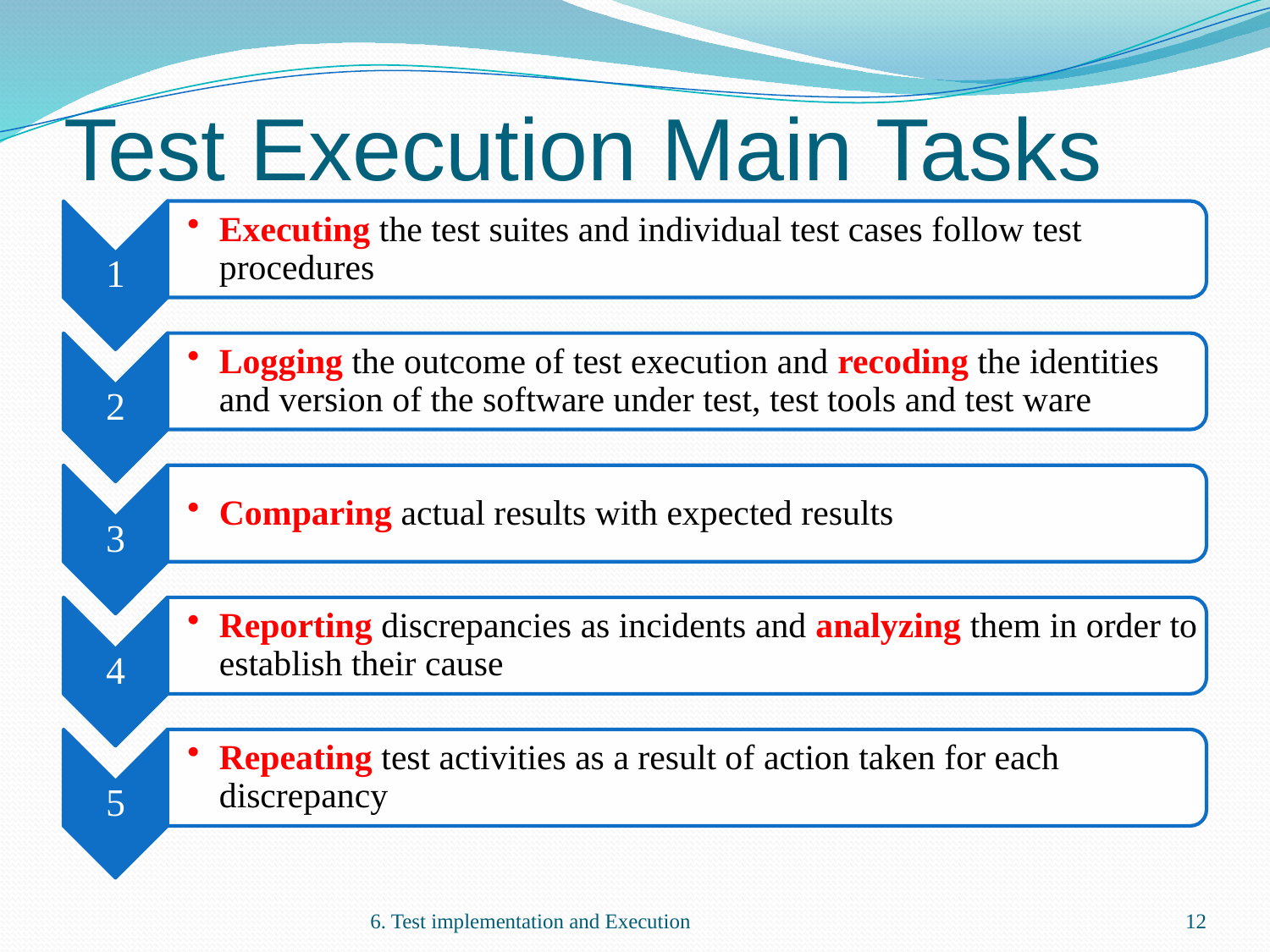

# Test Execution Main Tasks
1
Executing the test suites and individual test cases follow test procedures
2
Logging the outcome of test execution and recoding the identities and version of the software under test, test tools and test ware
3
Comparing actual results with expected results
4
Reporting discrepancies as incidents and analyzing them in order to establish their cause
5
Repeating test activities as a result of action taken for each discrepancy
6. Test implementation and Execution
12